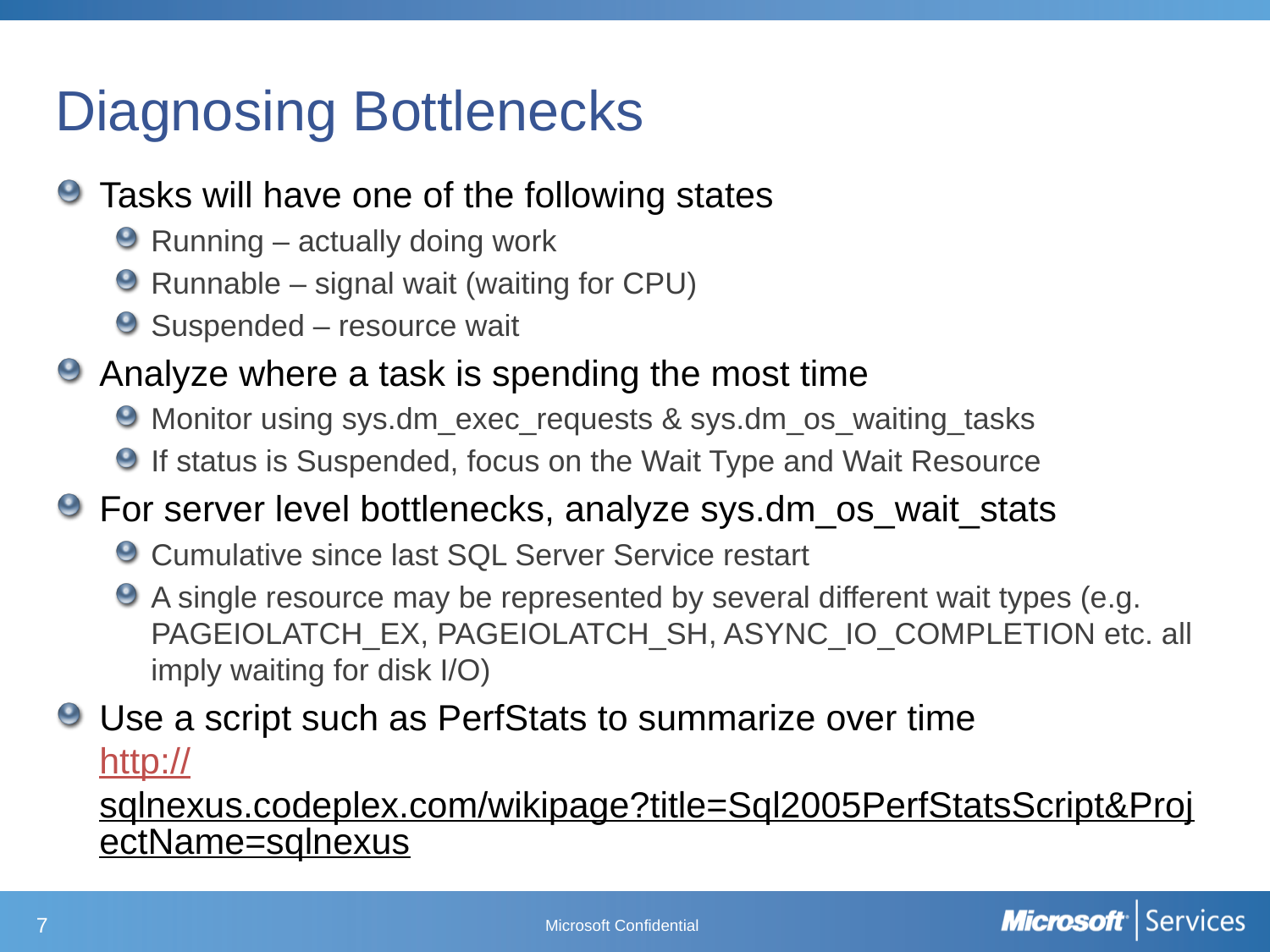

# Diagnosing Bottlenecks
Tasks will have one of the following states
Running – actually doing work
Runnable – signal wait (waiting for CPU)
Suspended – resource wait
Analyze where a task is spending the most time
Monitor using sys.dm_exec_requests & sys.dm_os_waiting_tasks
If status is Suspended, focus on the Wait Type and Wait Resource
For server level bottlenecks, analyze sys.dm_os_wait_stats
Cumulative since last SQL Server Service restart
A single resource may be represented by several different wait types (e.g. PAGEIOLATCH_EX, PAGEIOLATCH_SH, ASYNC_IO_COMPLETION etc. all imply waiting for disk I/O)
Use a script such as PerfStats to summarize over time
http://sqlnexus.codeplex.com/wikipage?title=Sql2005PerfStatsScript&ProjectName=sqlnexus
Microsoft Confidential
7